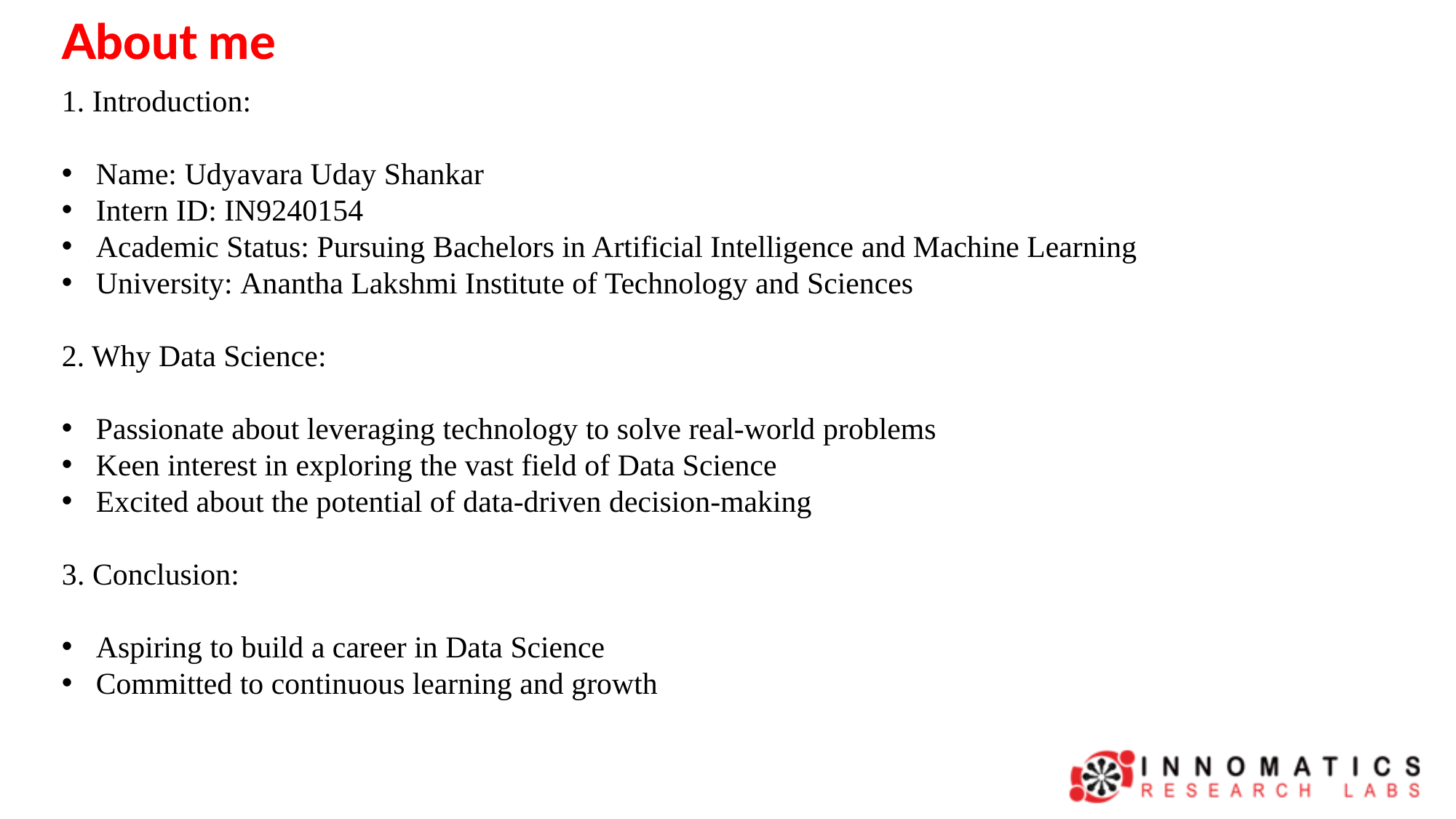

About me
1. Introduction:

Name: Udyavara Uday Shankar
Intern ID: IN9240154
Academic Status: Pursuing Bachelors in Artificial Intelligence and Machine Learning
University: Anantha Lakshmi Institute of Technology and Sciences

2. Why Data Science:

Passionate about leveraging technology to solve real-world problems
Keen interest in exploring the vast field of Data Science
Excited about the potential of data-driven decision-making

3. Conclusion:

Aspiring to build a career in Data Science
Committed to continuous learning and growth